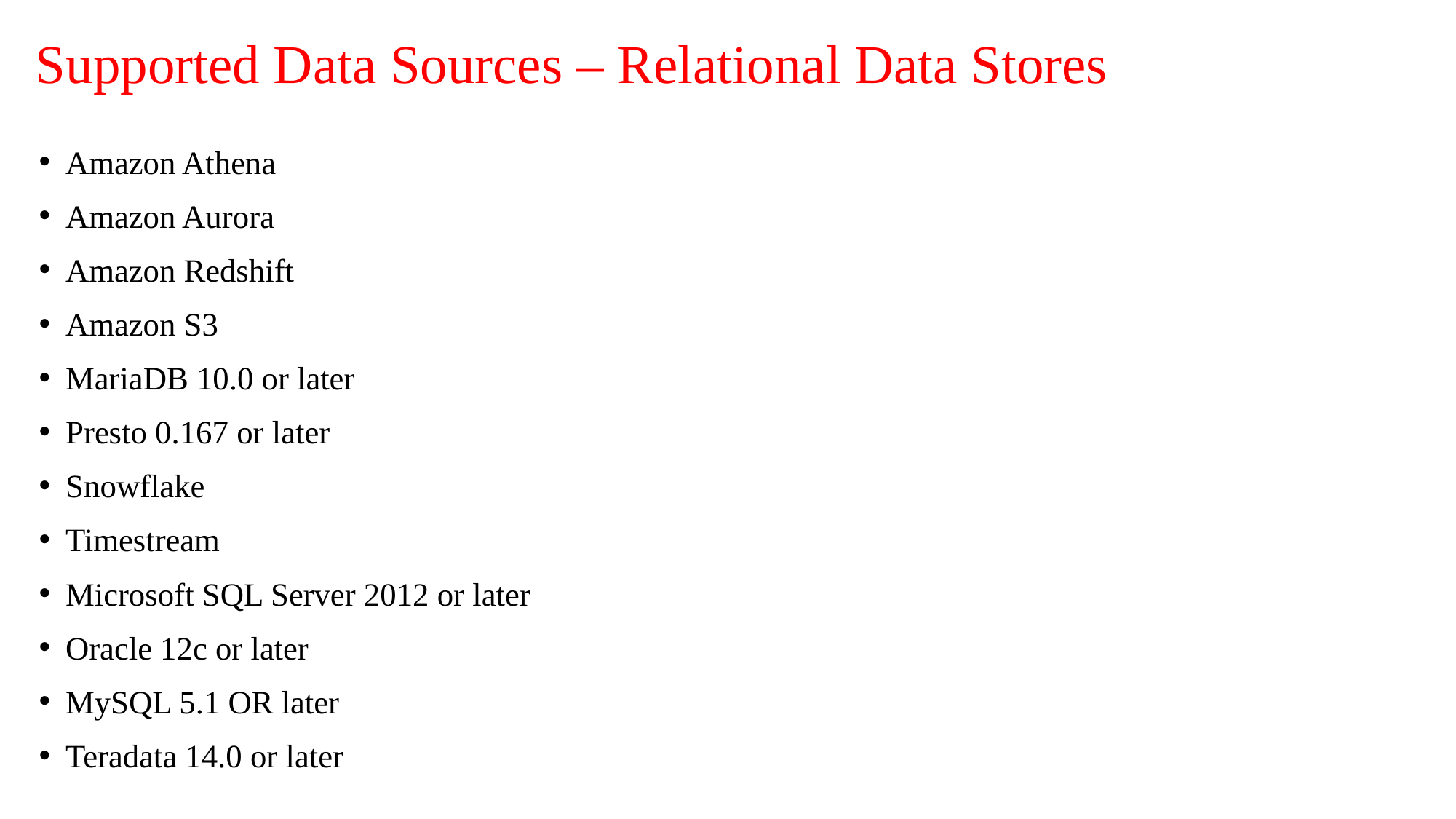

# Supported Data Sources – Relational Data Stores
Amazon Athena
Amazon Aurora
Amazon Redshift
Amazon S3
MariaDB 10.0 or later
Presto 0.167 or later
Snowflake
Timestream
Microsoft SQL Server 2012 or later
Oracle 12c or later
MySQL 5.1 OR later
Teradata 14.0 or later